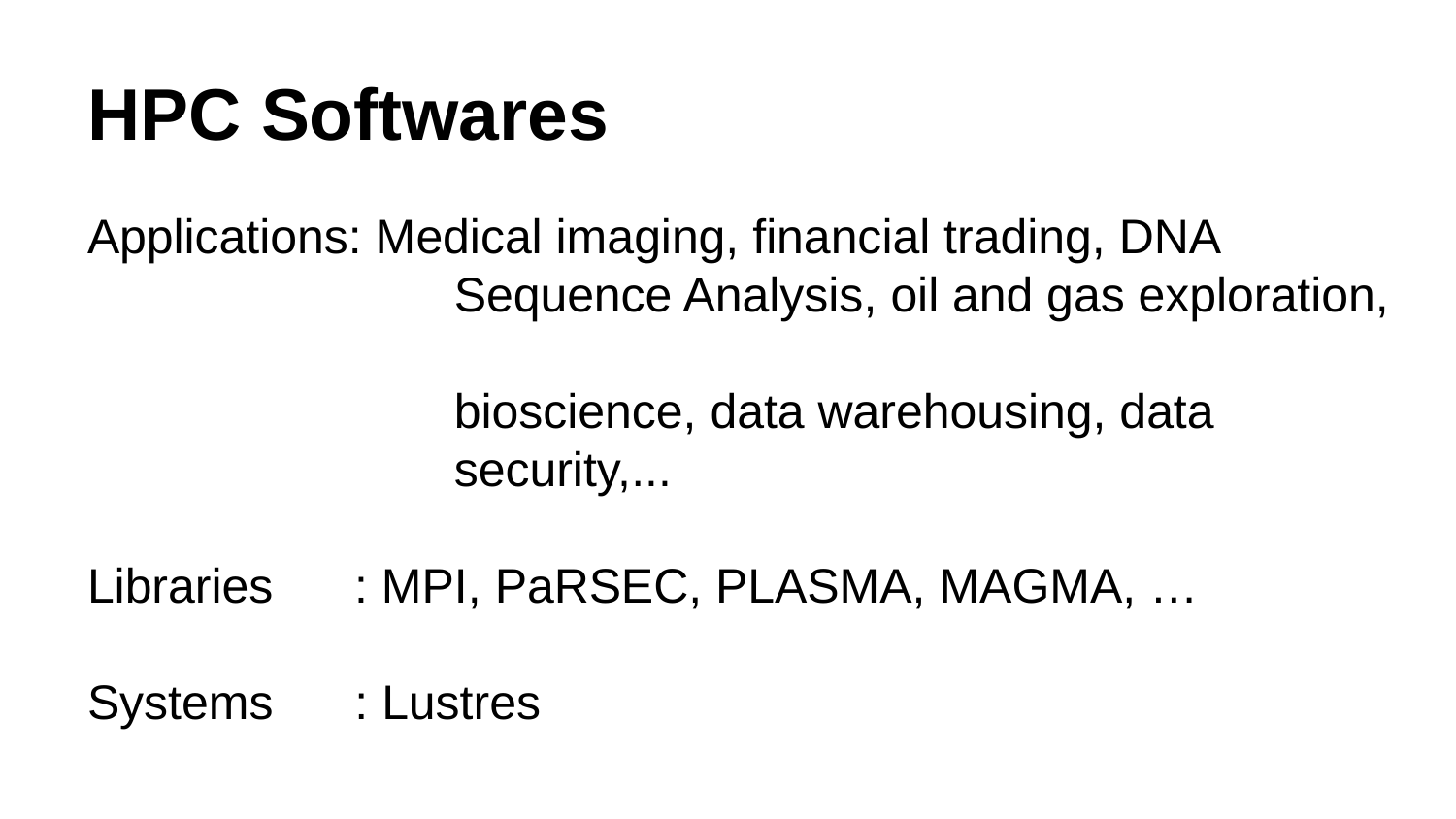

# HPC Softwares
Applications: Medical imaging, financial trading, DNA
                           Sequence Analysis, oil and gas exploration,
                           bioscience, data warehousing, data
                           security,...

Libraries      : MPI, PaRSEC, PLASMA, MAGMA, …

Systems      : Lustres